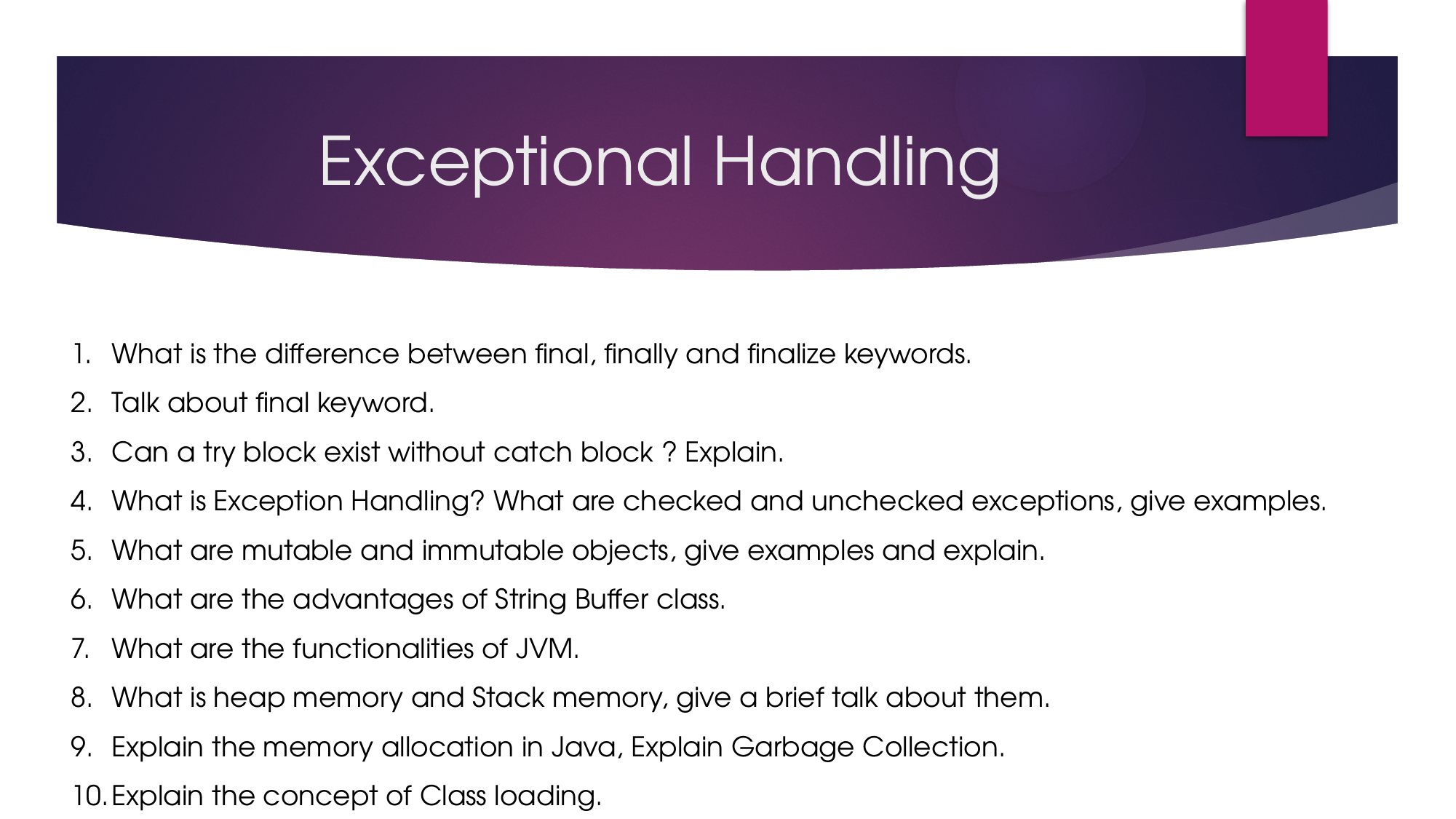

# Exceptional Handling
What is the difference between final, finally and finalize keywords.
Talk about final keyword.
Can a try block exist without catch block ? Explain.
What is Exception Handling? What are checked and unchecked exceptions, give examples.
What are mutable and immutable objects, give examples and explain.
What are the advantages of String Buffer class.
What are the functionalities of JVM.
What is heap memory and Stack memory, give a brief talk about them.
Explain the memory allocation in Java, Explain Garbage Collection.
Explain the concept of Class loading.